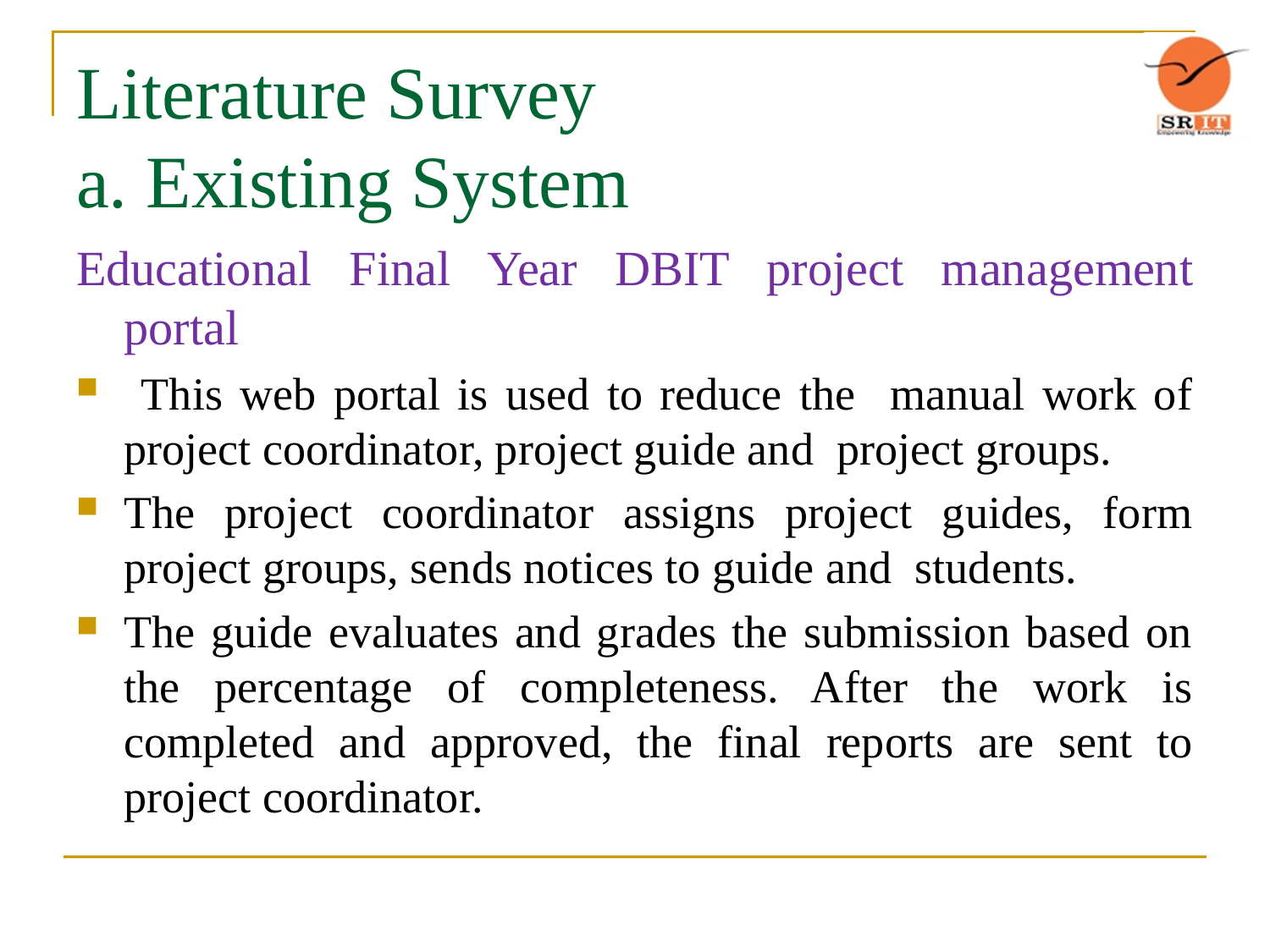

# Literature Survey a. Existing System

Educational Final Year DBIT project management portal
 This web portal is used to reduce the  manual work of project coordinator, project guide and  project groups.
The project coordinator assigns project guides, form project groups, sends notices to guide and  students.
The guide evaluates and grades the submission based on the percentage of completeness. After the work is completed and approved, the final reports are sent to project coordinator.